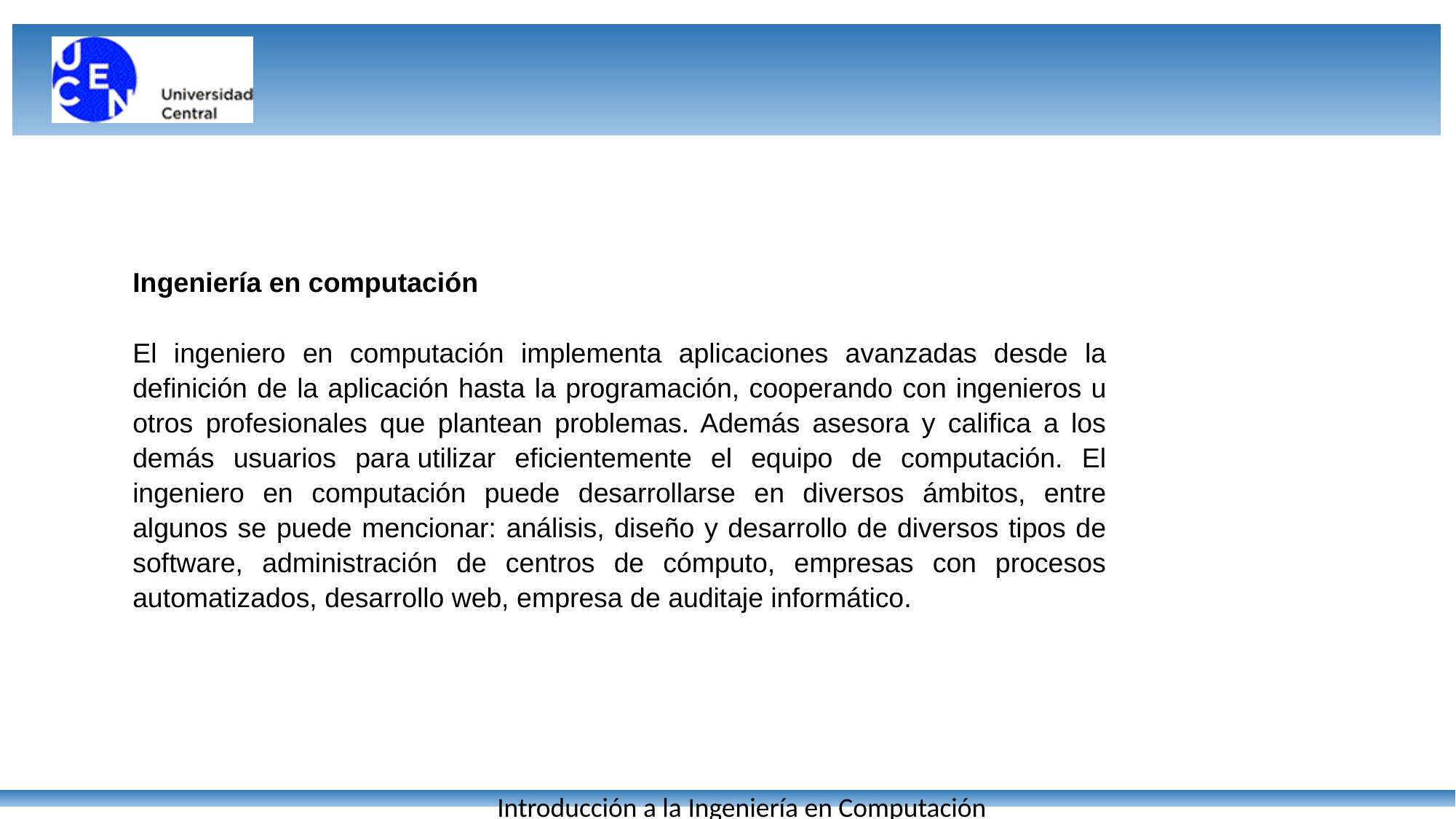

Ingeniería en computación

El ingeniero en computación implementa aplicaciones avanzadas desde la definición de la aplicación hasta la programación, cooperando con ingenieros u otros profesionales que plantean problemas. Además asesora y califica a los demás usuarios para utilizar eficientemente el equipo de computación. El ingeniero en computación puede desarrollarse en diversos ámbitos, entre algunos se puede mencionar: análisis, diseño y desarrollo de diversos tipos de software, administración de centros de cómputo, empresas con procesos automatizados, desarrollo web, empresa de auditaje informático.